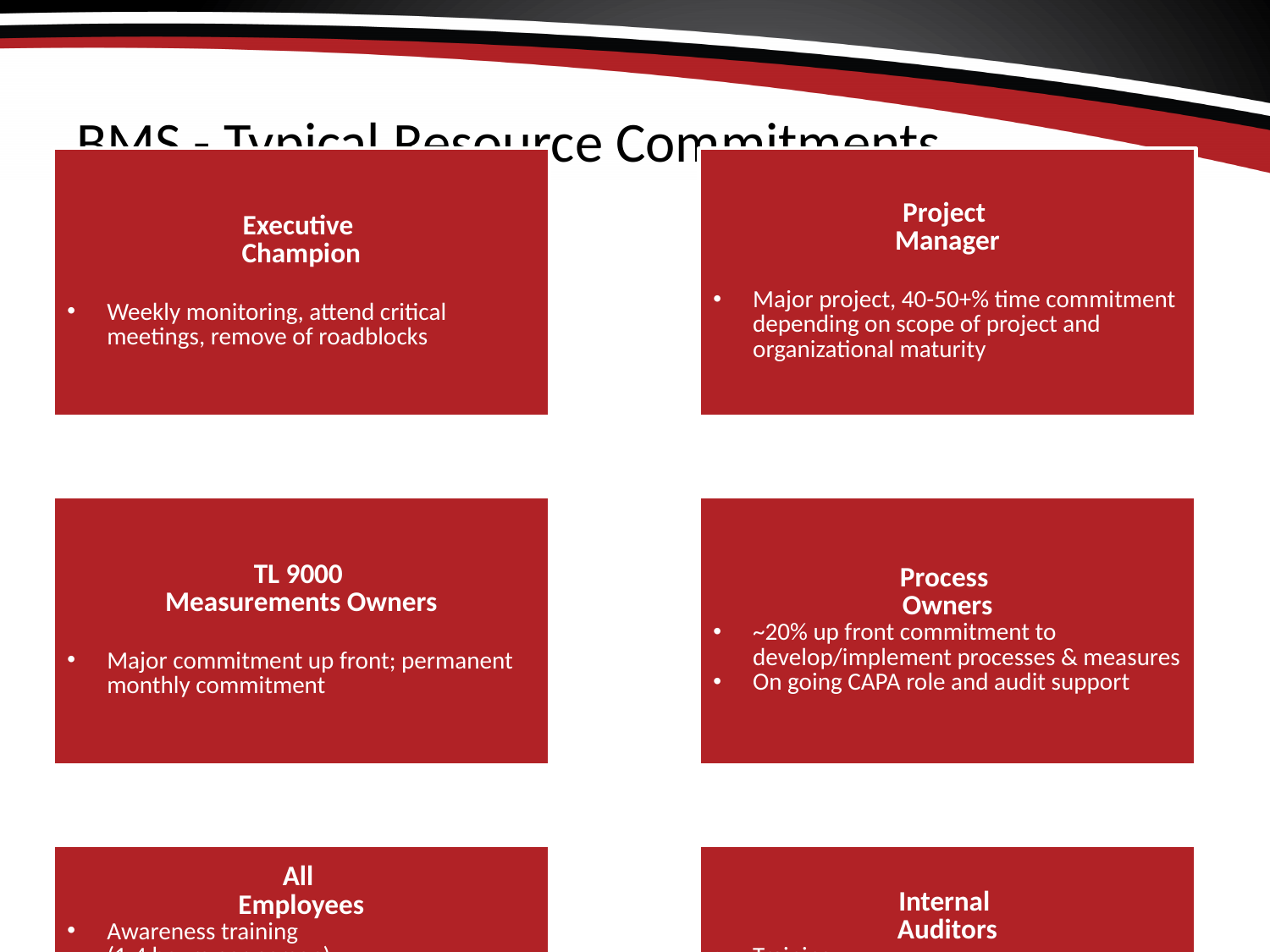

# BMS - Typical Resource Commitments
Executive
Champion
Weekly monitoring, attend critical meetings, remove of roadblocks
Project
Manager
Major project, 40-50+% time commitment depending on scope of project and organizational maturity
TL 9000
Measurements Owners
Major commitment up front; permanent monthly commitment
Process
Owners
~20% up front commitment to develop/implement processes & measures
All
Employees
Internal
Auditors
Training
On going CAPA role and audit support